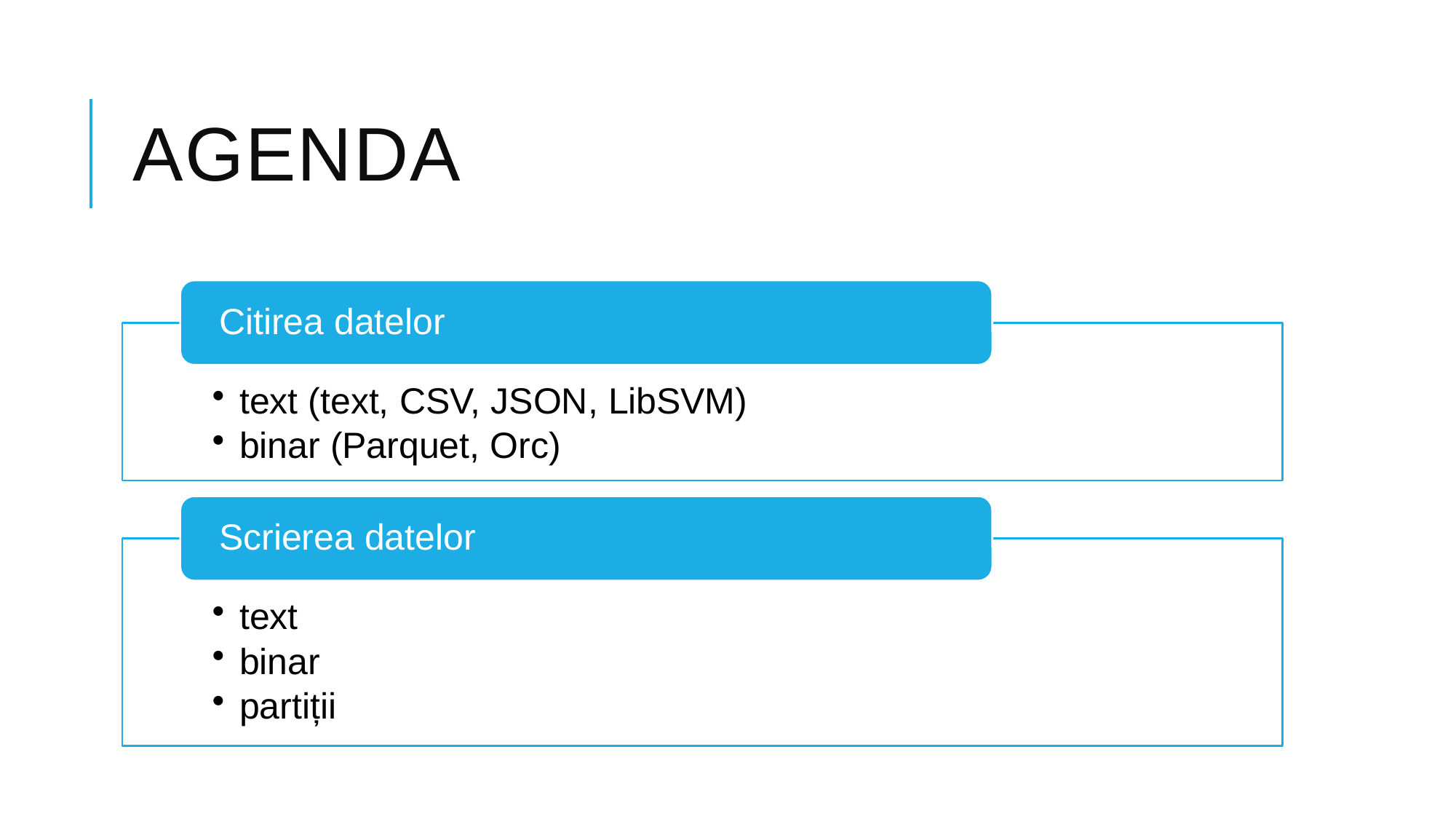

# AGENDA
text (text, CSV, JSON, LibSVM)
binar (Parquet, Orc)
Citirea datelor
text
binar
partiții
Scrierea datelor